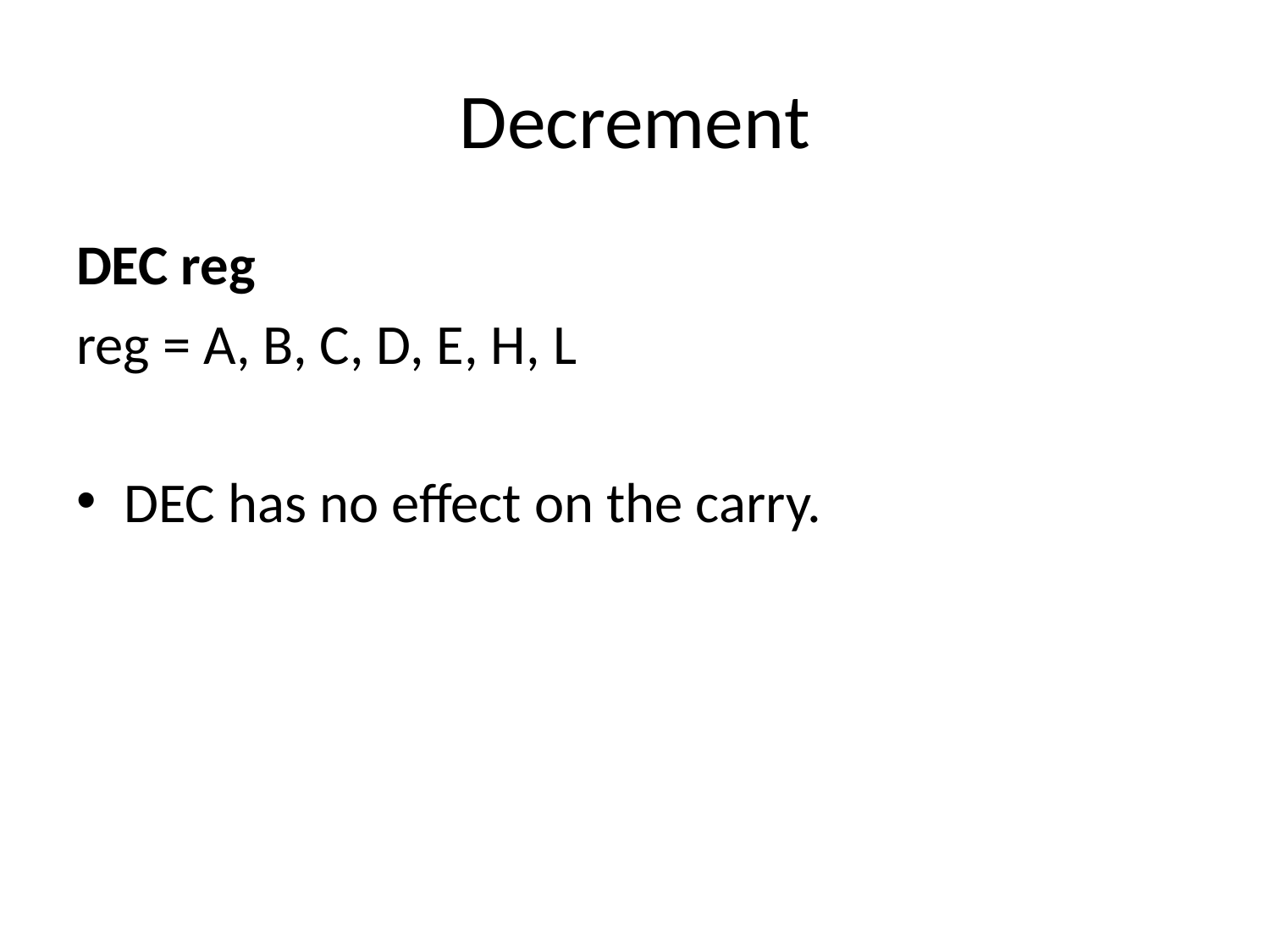

# Decrement
DEC reg
reg = A, B, C, D, E, H, L

DEC has no effect on the carry.